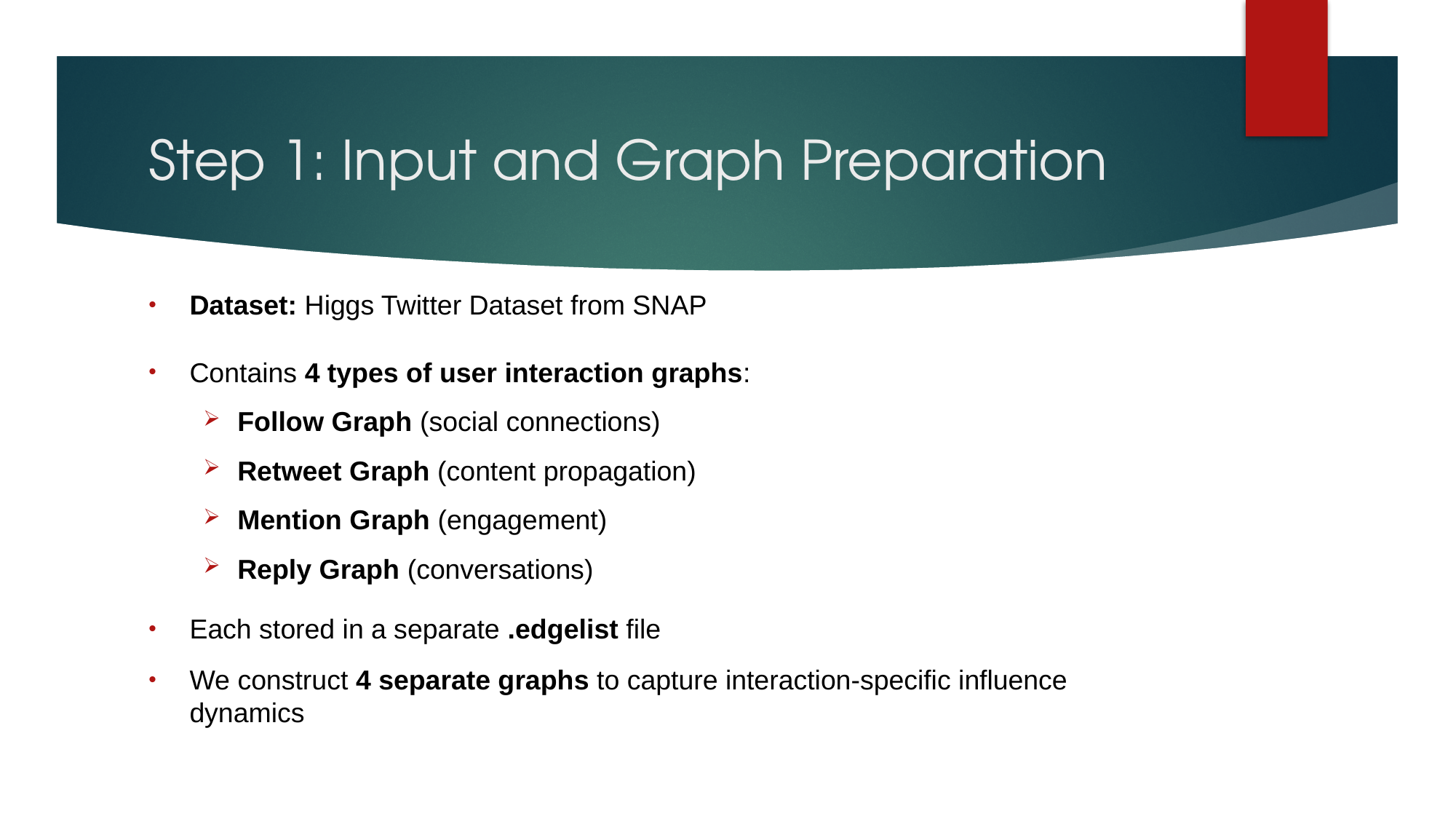

# Step 1: Input and Graph Preparation
Dataset: Higgs Twitter Dataset from SNAP
Contains 4 types of user interaction graphs:
Follow Graph (social connections)
Retweet Graph (content propagation)
Mention Graph (engagement)
Reply Graph (conversations)

Each stored in a separate .edgelist file
We construct 4 separate graphs to capture interaction-specific influence dynamics